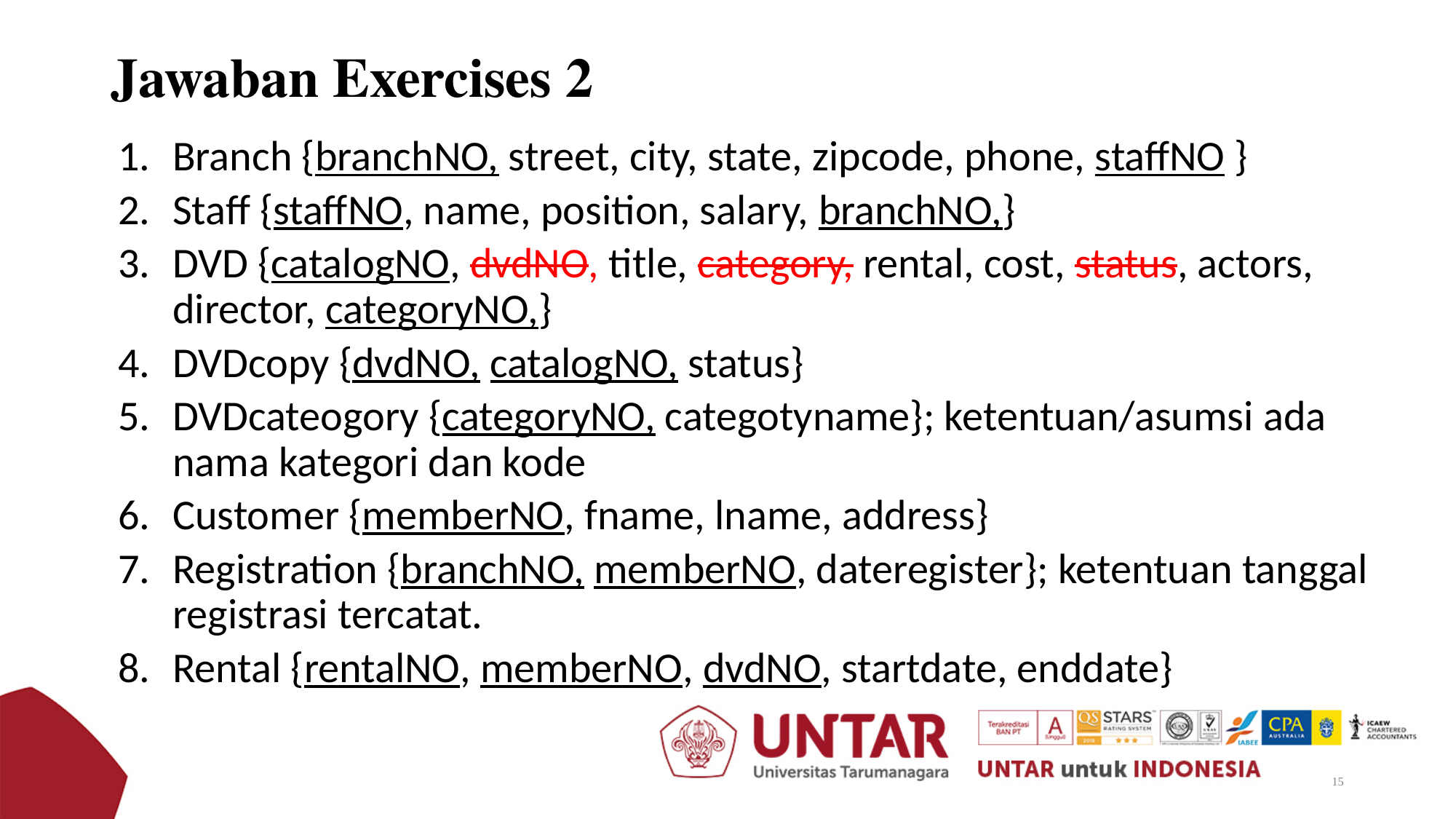

# Jawaban Exercises 2
Branch {branchNO, street, city, state, zipcode, phone, staffNO }
Staff {staffNO, name, position, salary, branchNO,}
DVD {catalogNO, dvdNO, title, category, rental, cost, status, actors, director, categoryNO,}
DVDcopy {dvdNO, catalogNO, status}
DVDcateogory {categoryNO, categotyname}; ketentuan/asumsi ada nama kategori dan kode
Customer {memberNO, fname, lname, address}
Registration {branchNO, memberNO, dateregister}; ketentuan tanggal registrasi tercatat.
Rental {rentalNO, memberNO, dvdNO, startdate, enddate}

15